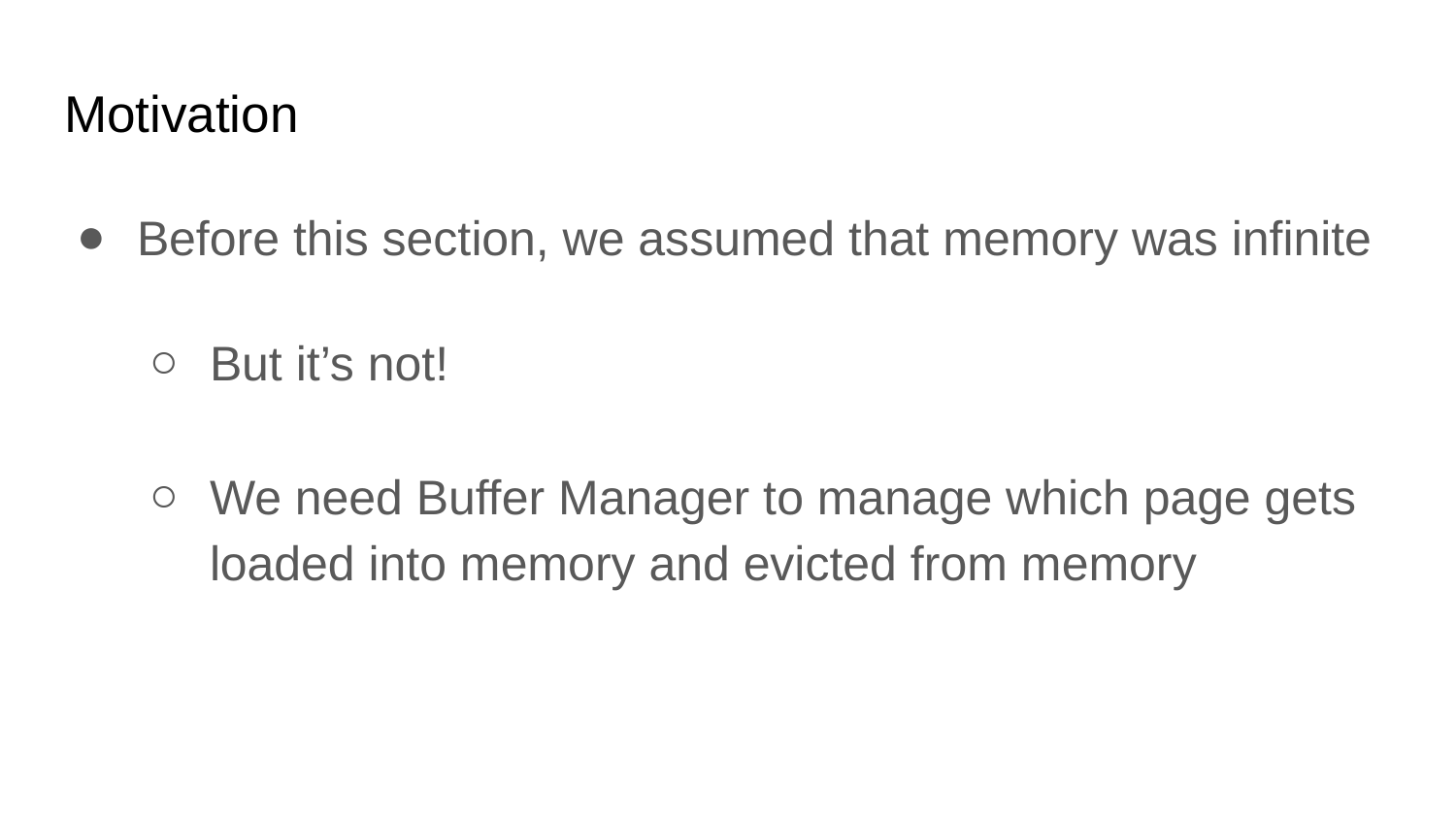

# Motivation
Before this section, we assumed that memory was infinite
But it’s not!
We need Buffer Manager to manage which page gets loaded into memory and evicted from memory